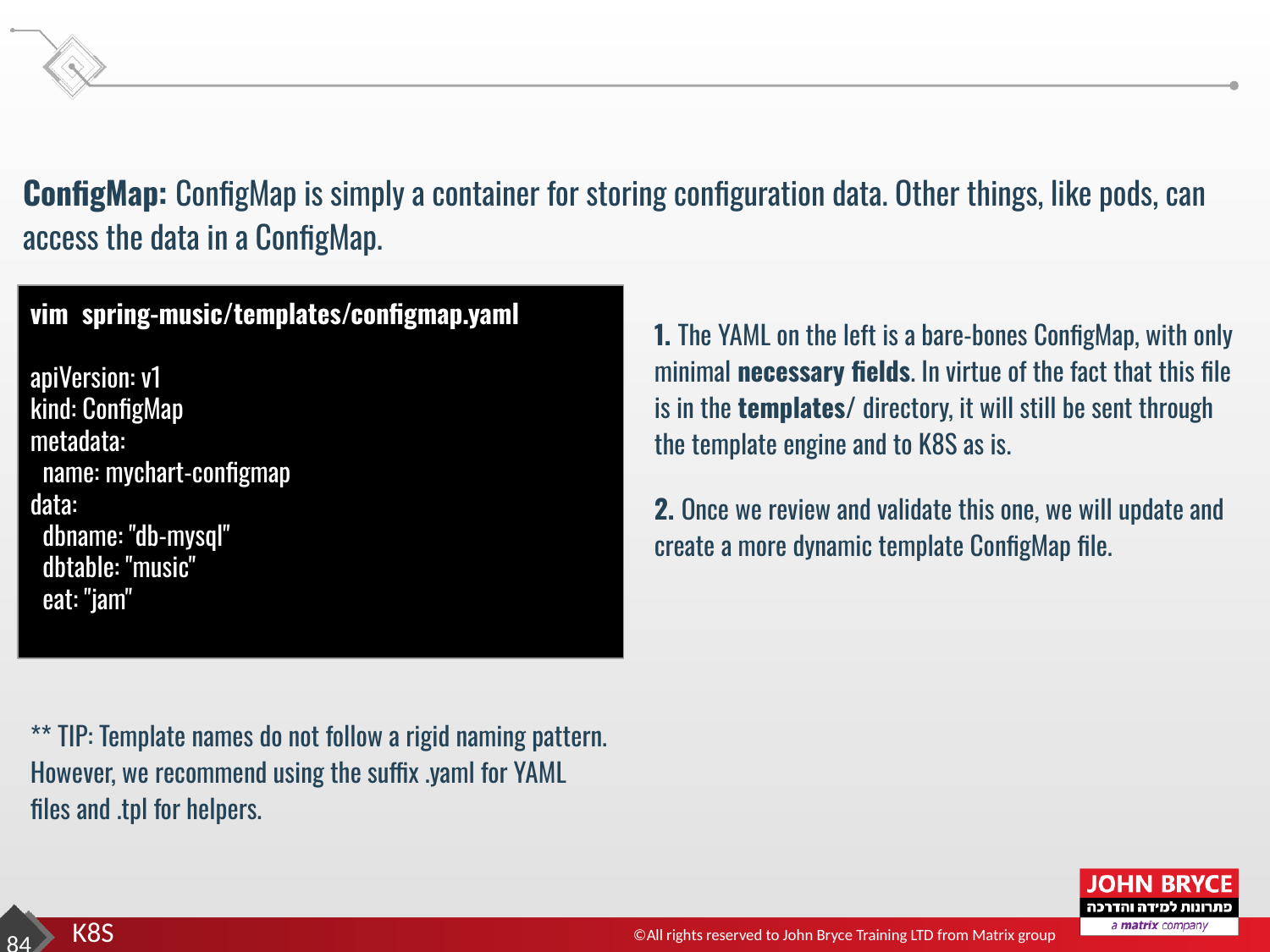

ConfigMap: ConfigMap is simply a container for storing configuration data. Other things, like pods, can access the data in a ConfigMap.
vim  spring-music/templates/configmap.yaml
apiVersion: v1
kind: ConfigMap
metadata:
  name: mychart-configmap
data:
  dbname: "db-mysql"
  dbtable: "music"
  eat: "jam"

1. The YAML on the left is a bare-bones ConfigMap, with only minimal necessary fields. In virtue of the fact that this file is in the templates/ directory, it will still be sent through the template engine and to K8S as is.
2. Once we review and validate this one, we will update and create a more dynamic template ConfigMap file.
** TIP: Template names do not follow a rigid naming pattern. However, we recommend using the suffix .yaml for YAML files and .tpl for helpers.
84